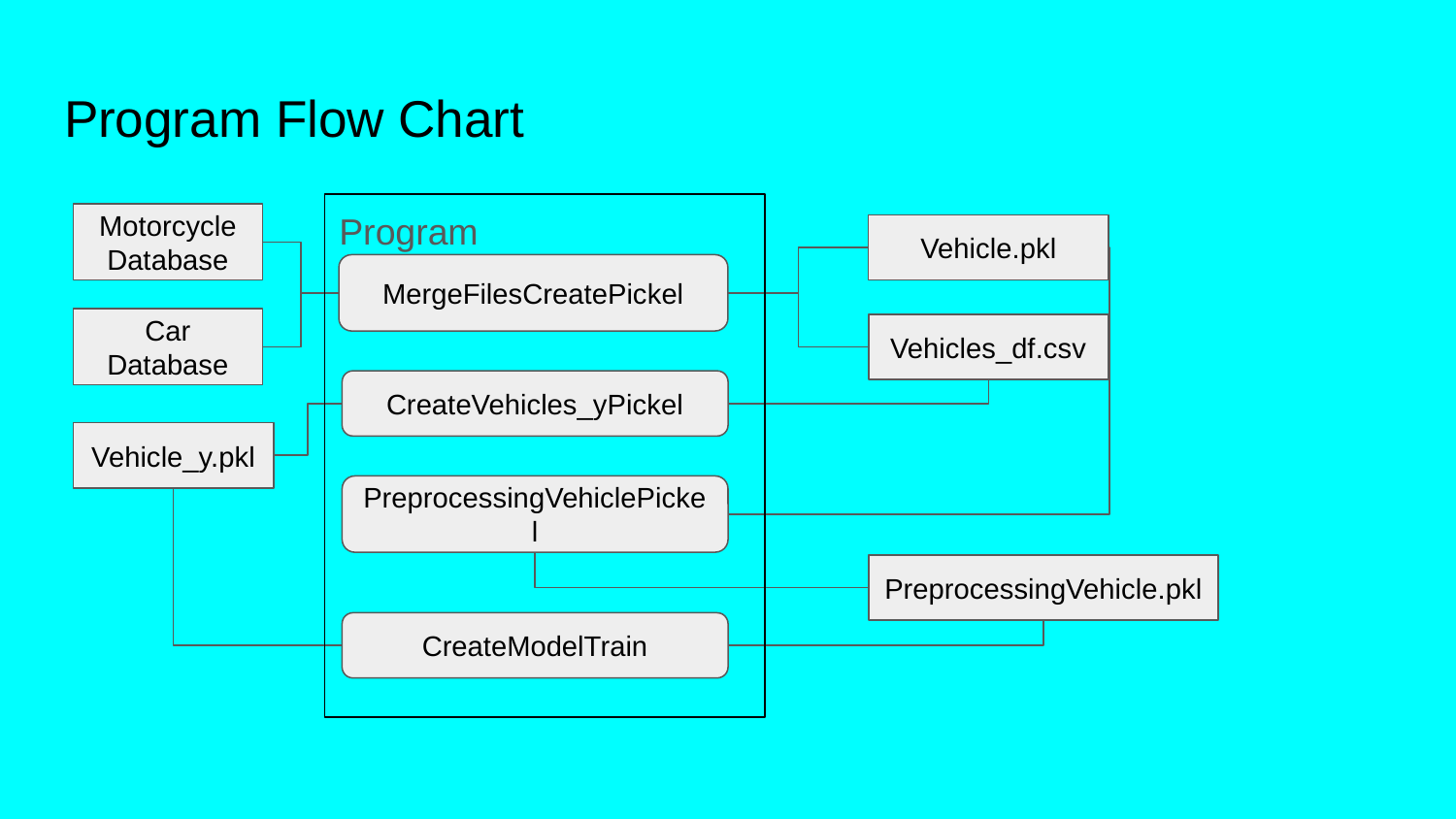

# Program Flow Chart

Program
Motorcycle Database
Vehicle.pkl
MergeFilesCreatePickel
Car Database
Vehicles_df.csv
CreateVehicles_yPickel
Vehicle_y.pkl
PreprocessingVehiclePickel
PreprocessingVehicle.pkl
CreateModelTrain